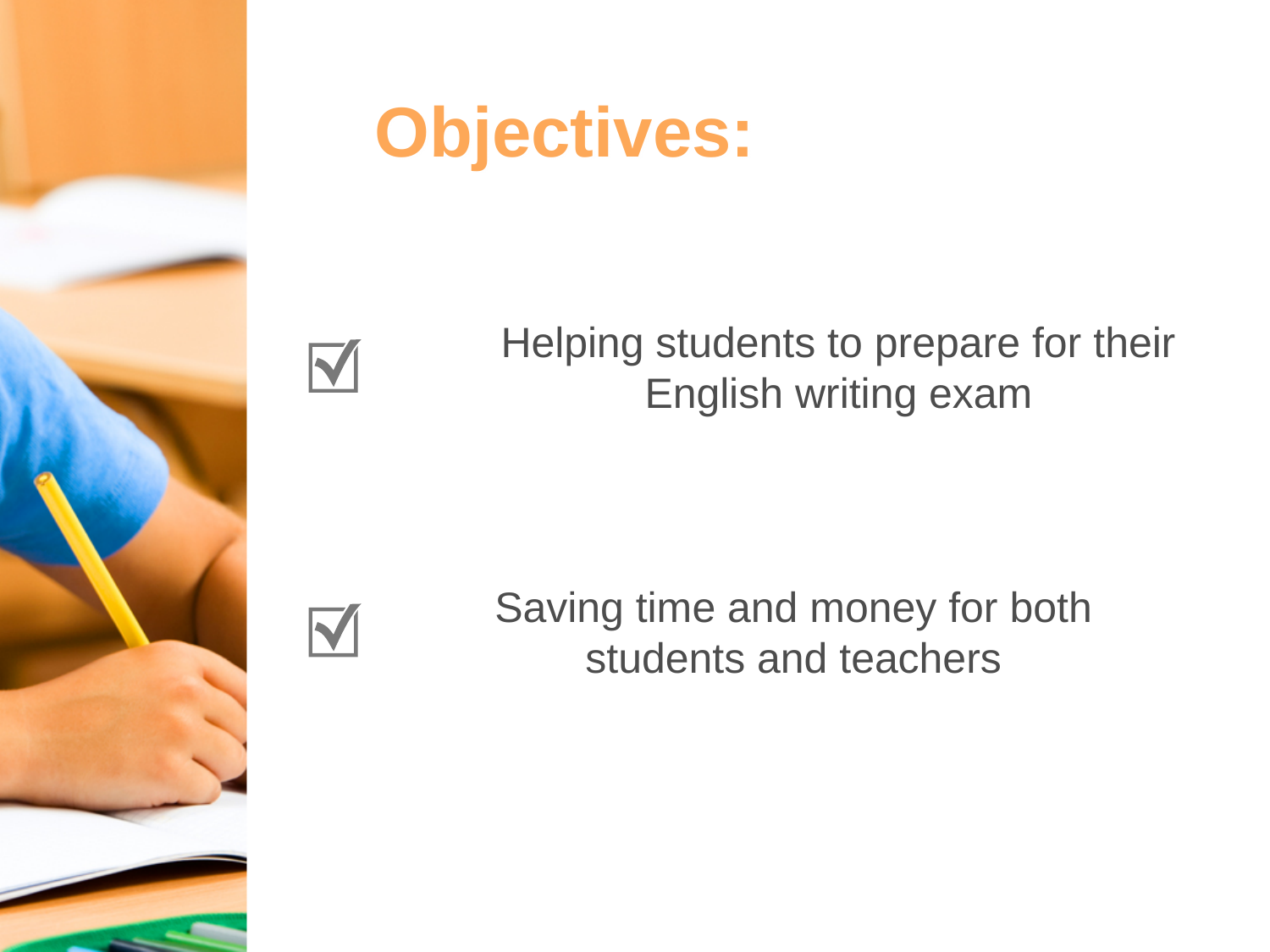

# Objectives:
 Helping students to prepare for their  English writing exam

Saving time and money for both students and teachers